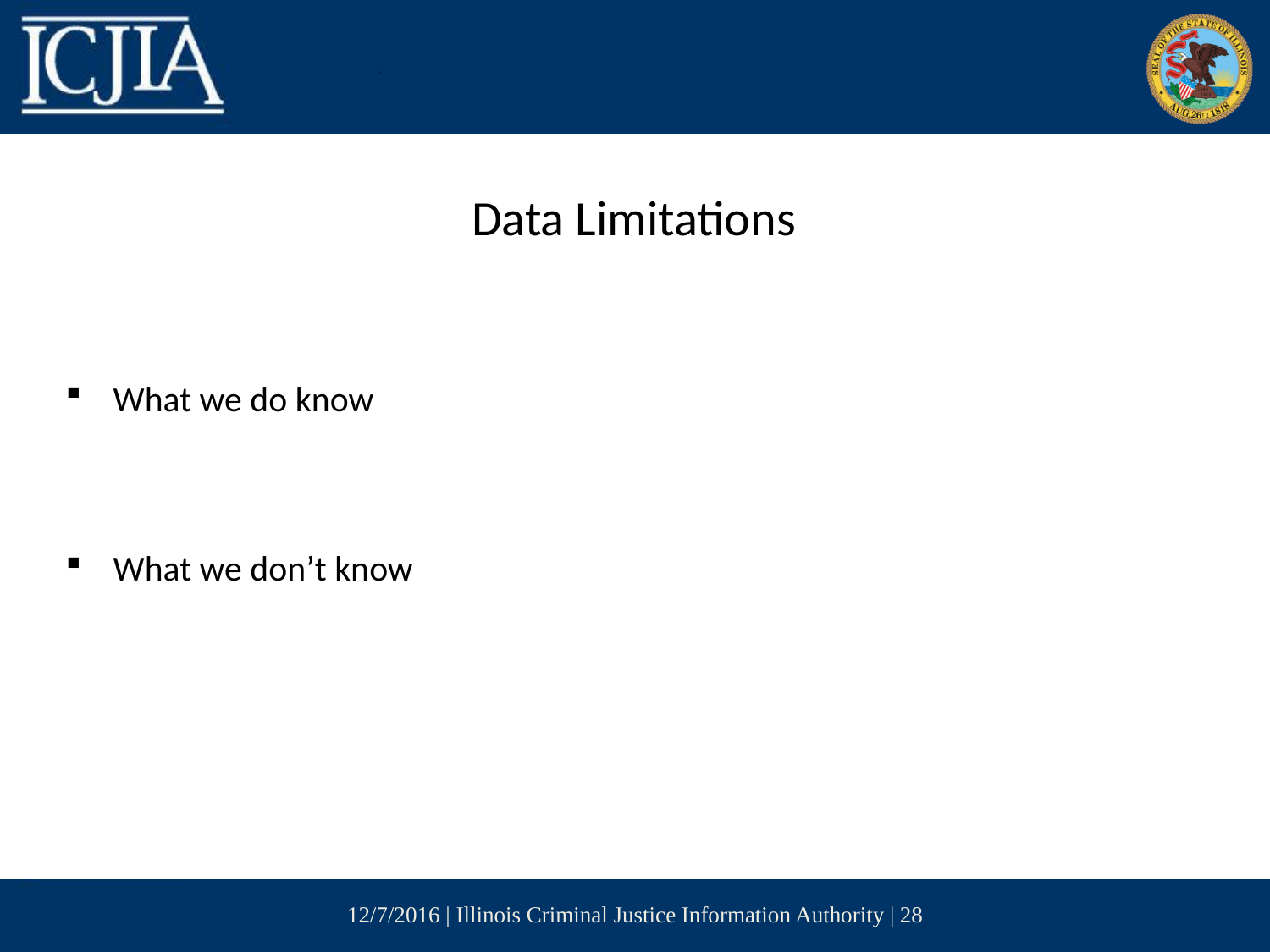

Data Limitations

What we do know

What we don’t know
12/7/2016 | Illinois Criminal Justice Information Authority | 28